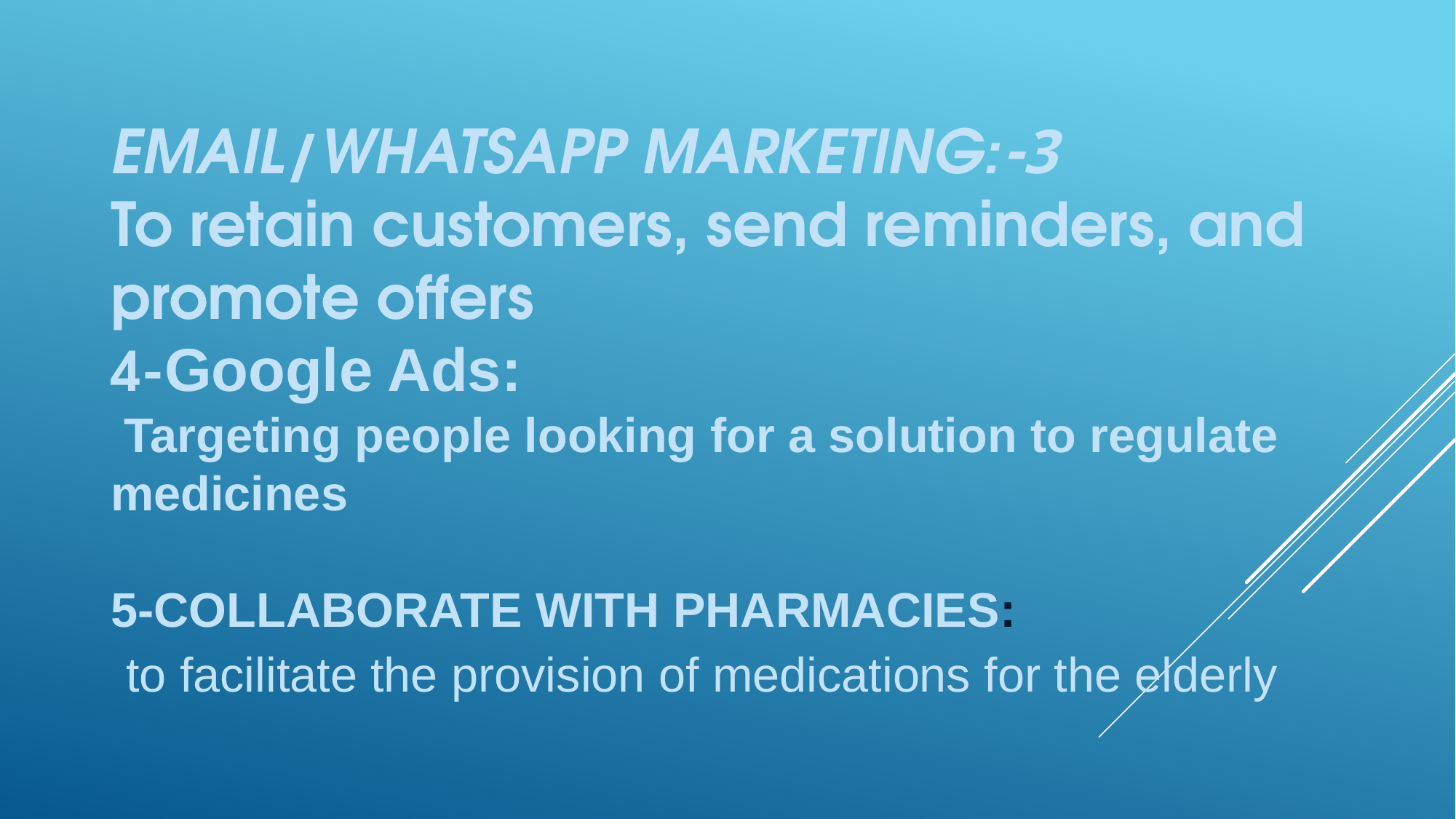

# 3-Email/WhatsApp Marketing: To retain customers, send reminders, and promote offers 4-Google Ads: Targeting people looking for a solution to regulate medicines 5-collaborate with pharmacies: to facilitate the provision of medications for the elderly